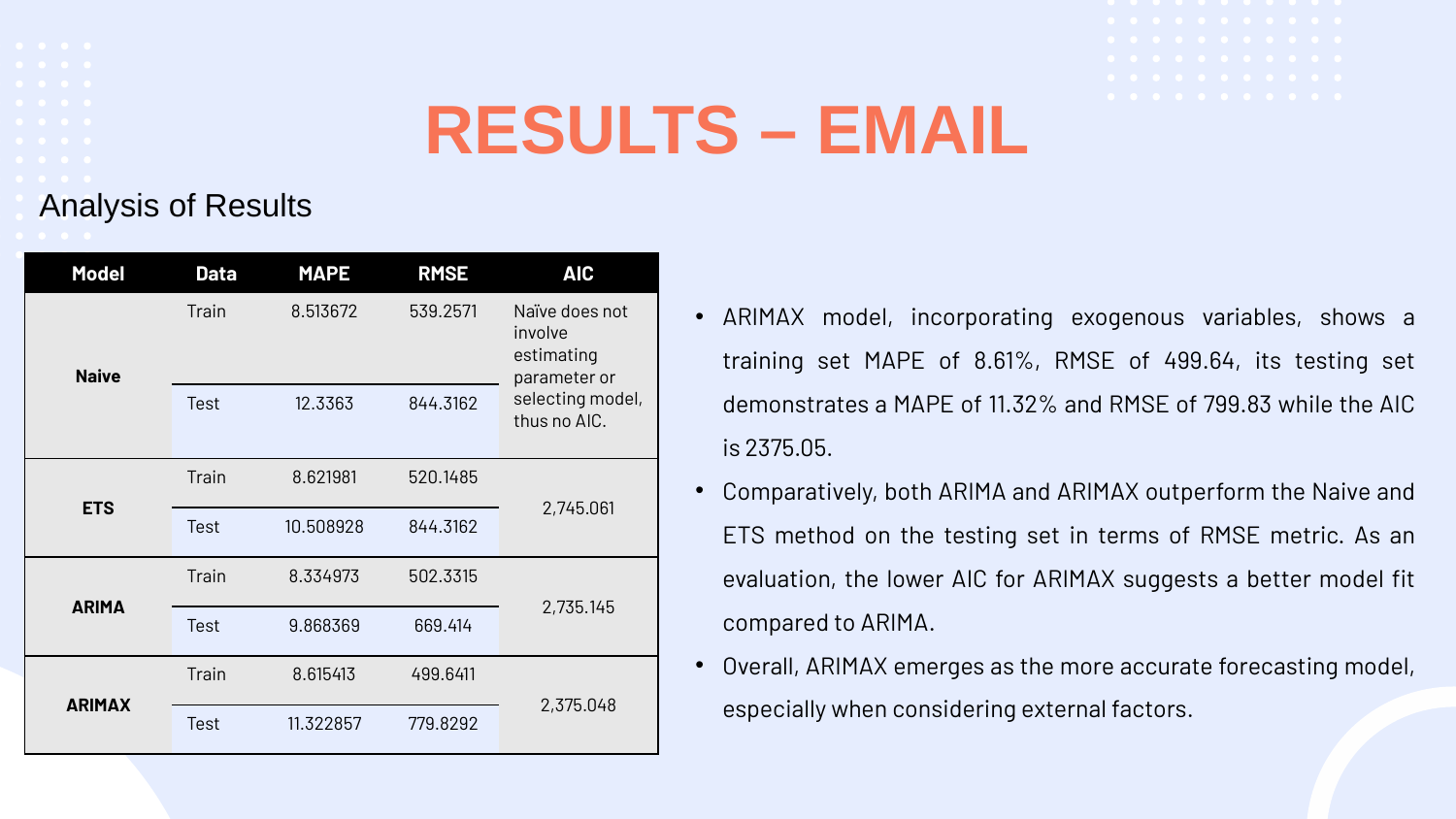

# RESULTS – EMAIL
Analysis of Results
| Model | Data | MAPE | RMSE | AIC |
| --- | --- | --- | --- | --- |
| Naive | Train | 8.513672 | 539.2571 | Naïve does not involve estimating parameter or selecting model, thus no AIC. |
|  | Test | 12.3363 | 844.3162 |  |
| ETS | Train | 8.621981 | 520.1485 | 2,745.061 |
|  | Test | 10.508928 | 844.3162 |  |
| ARIMA | Train | 8.334973 | 502.3315 | 2,735.145 |
|  | Test | 9.868369 | 669.414 |  |
| ARIMAX | Train | 8.615413 | 499.6411 | 2,375.048 |
|  | Test | 11.322857 | 779.8292 |  |
ARIMAX model, incorporating exogenous variables, shows a training set MAPE of 8.61%, RMSE of 499.64, its testing set demonstrates a MAPE of 11.32% and RMSE of 799.83 while the AIC is 2375.05.
Comparatively, both ARIMA and ARIMAX outperform the Naive and ETS method on the testing set in terms of RMSE metric. As an evaluation, the lower AIC for ARIMAX suggests a better model fit compared to ARIMA.
Overall, ARIMAX emerges as the more accurate forecasting model, especially when considering external factors.